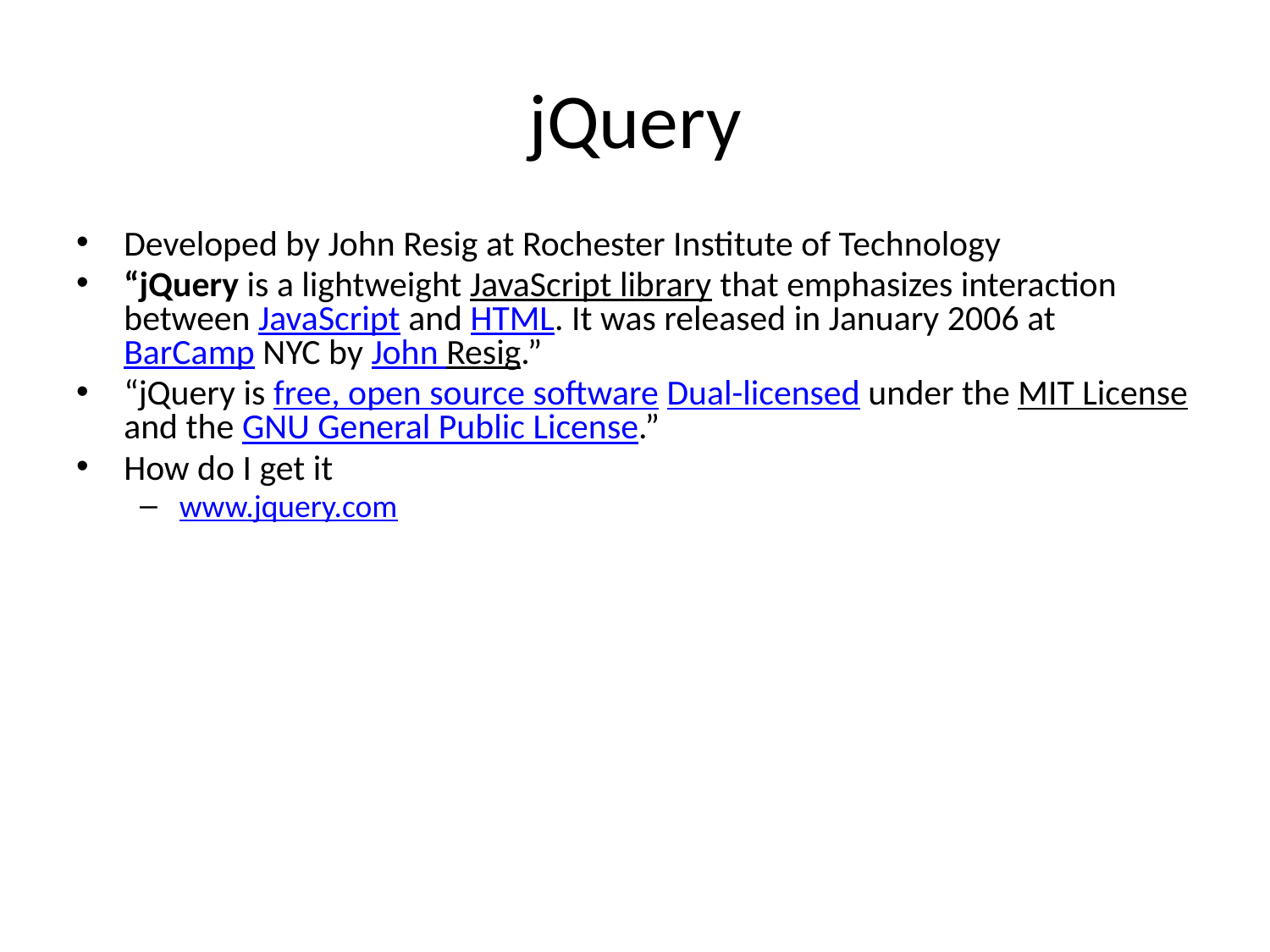

# jQuery
Developed by John Resig at Rochester Institute of Technology
“jQuery is a lightweight JavaScript library that emphasizes interaction between JavaScript and HTML. It was released in January 2006 at BarCamp NYC by John Resig.”
“jQuery is free, open source software Dual-licensed under the MIT License and the GNU General Public License.”
How do I get it
www.jquery.com